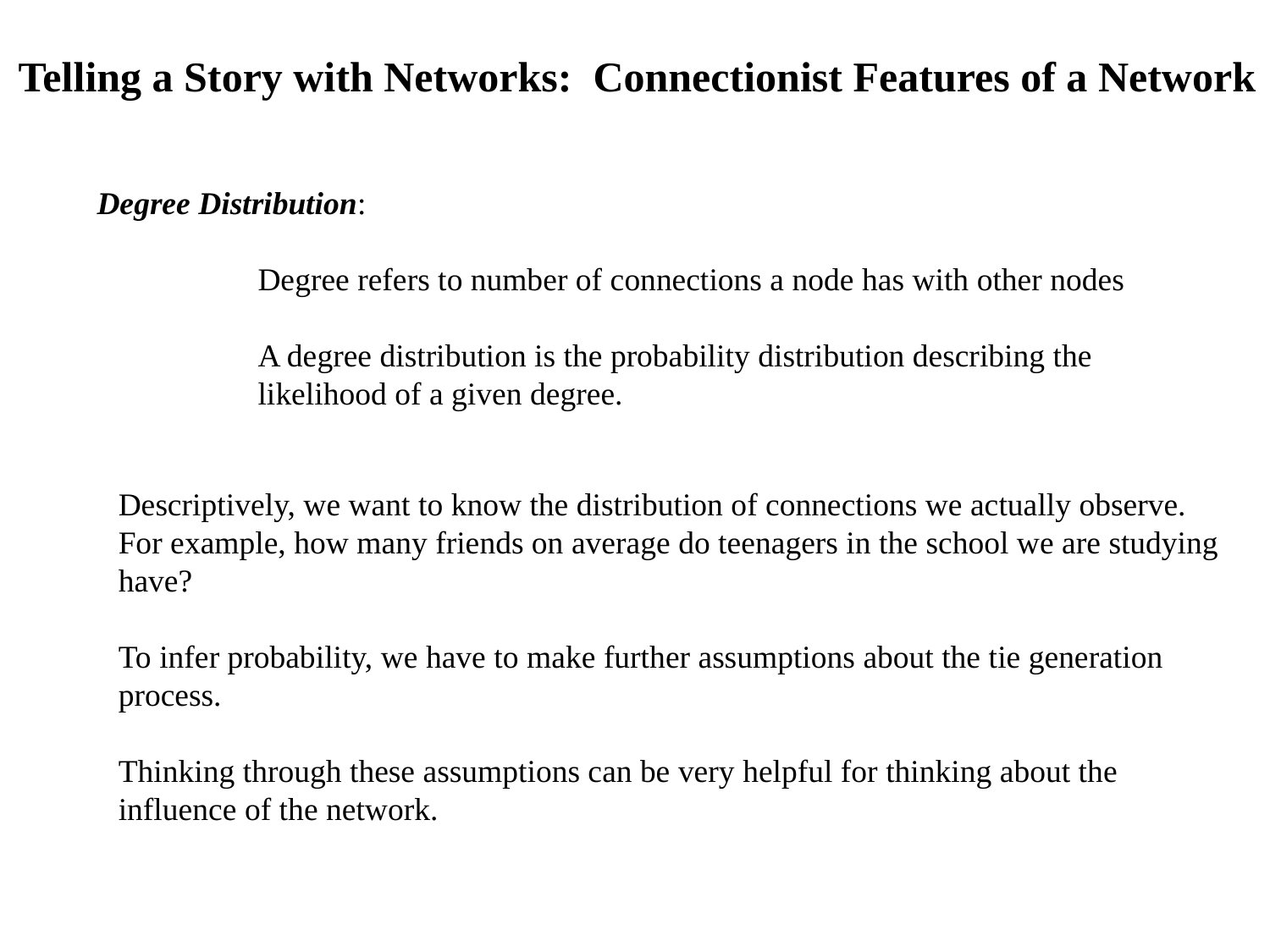

Telling a Story with Networks:  Connectionist Features of a Network
Degree Distribution:

                    Degree refers to number of connections a node has with other nodes

                    A degree distribution is the probability distribution describing the
                    likelihood of a given degree.
Descriptively, we want to know the distribution of connections we actually observe.  For example, how many friends on average do teenagers in the school we are studying have?

To infer probability, we have to make further assumptions about the tie generation process.

Thinking through these assumptions can be very helpful for thinking about the influence of the network.